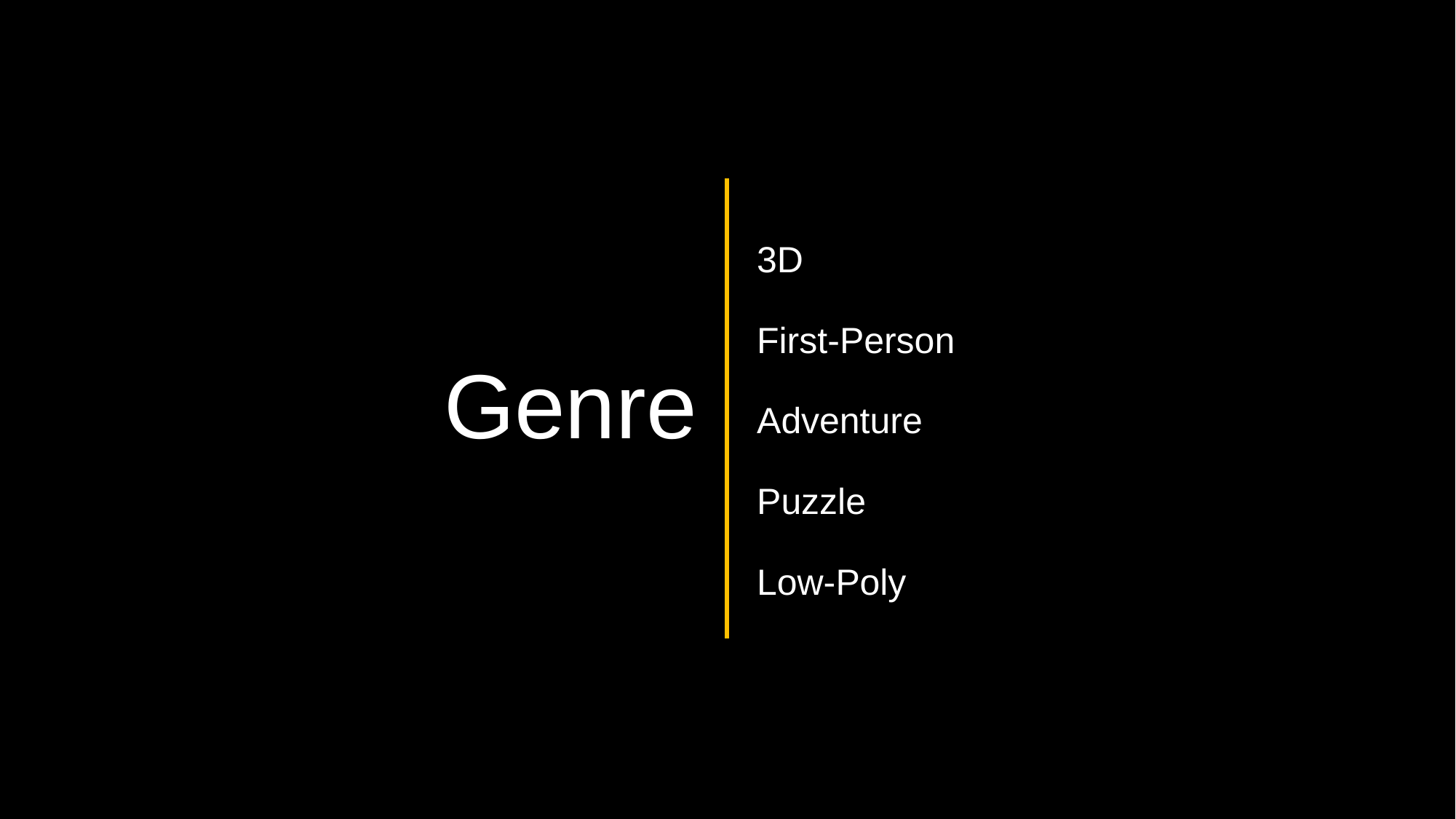

3D
First-Person
Adventure
Puzzle
Low-Poly
# Genre